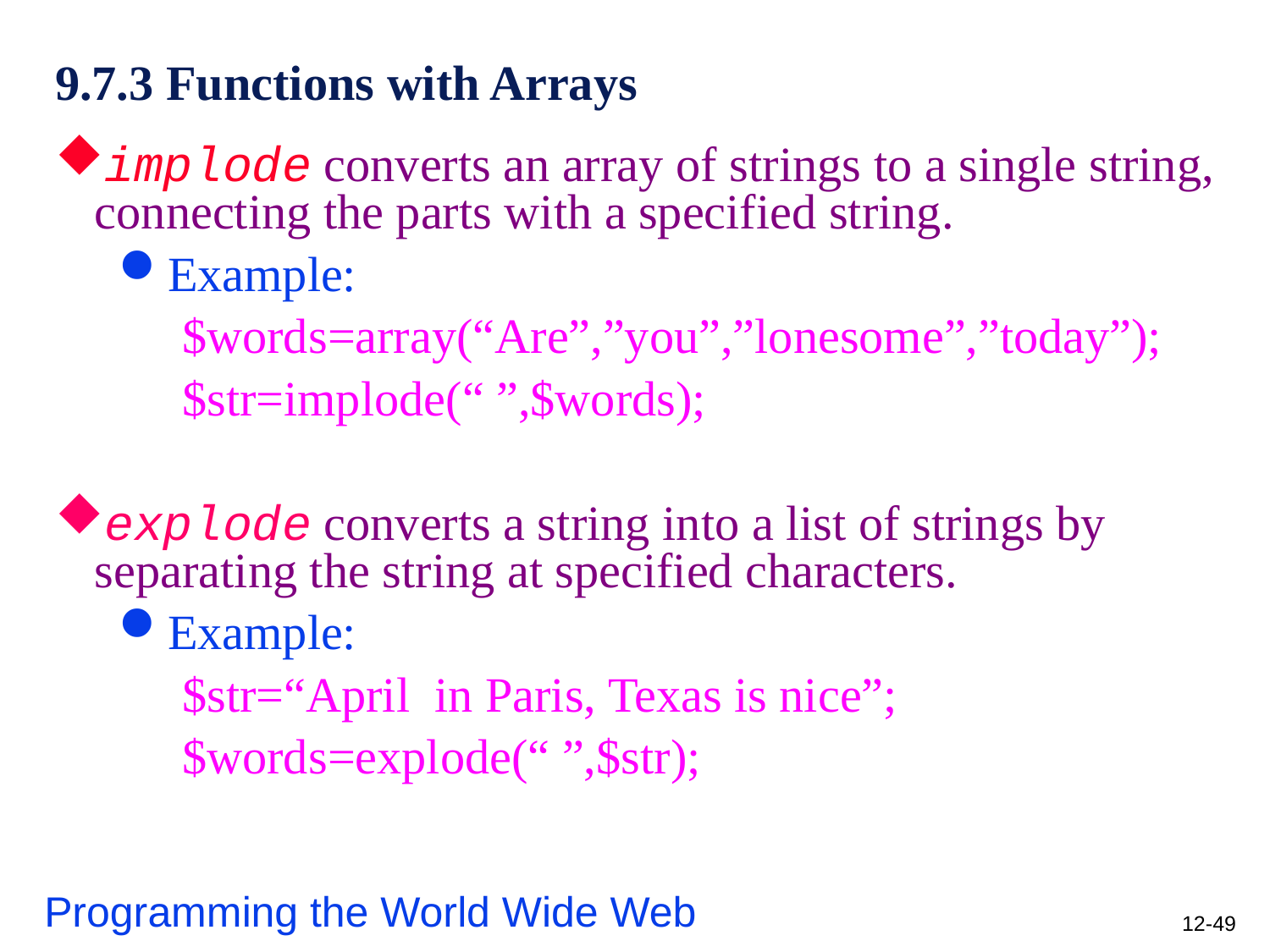

# 9.7.3 Functions with Arrays
implode converts an array of strings to a single string, connecting the parts with a specified string.
Example:
$words=array(“Are”,”you”,”lonesome”,”today”);
$str=implode(“ ”,$words);

explode converts a string into a list of strings by separating the string at specified characters.
Example:
$str=“April  in Paris, Texas is nice”;
$words=explode(“ ”,$str);